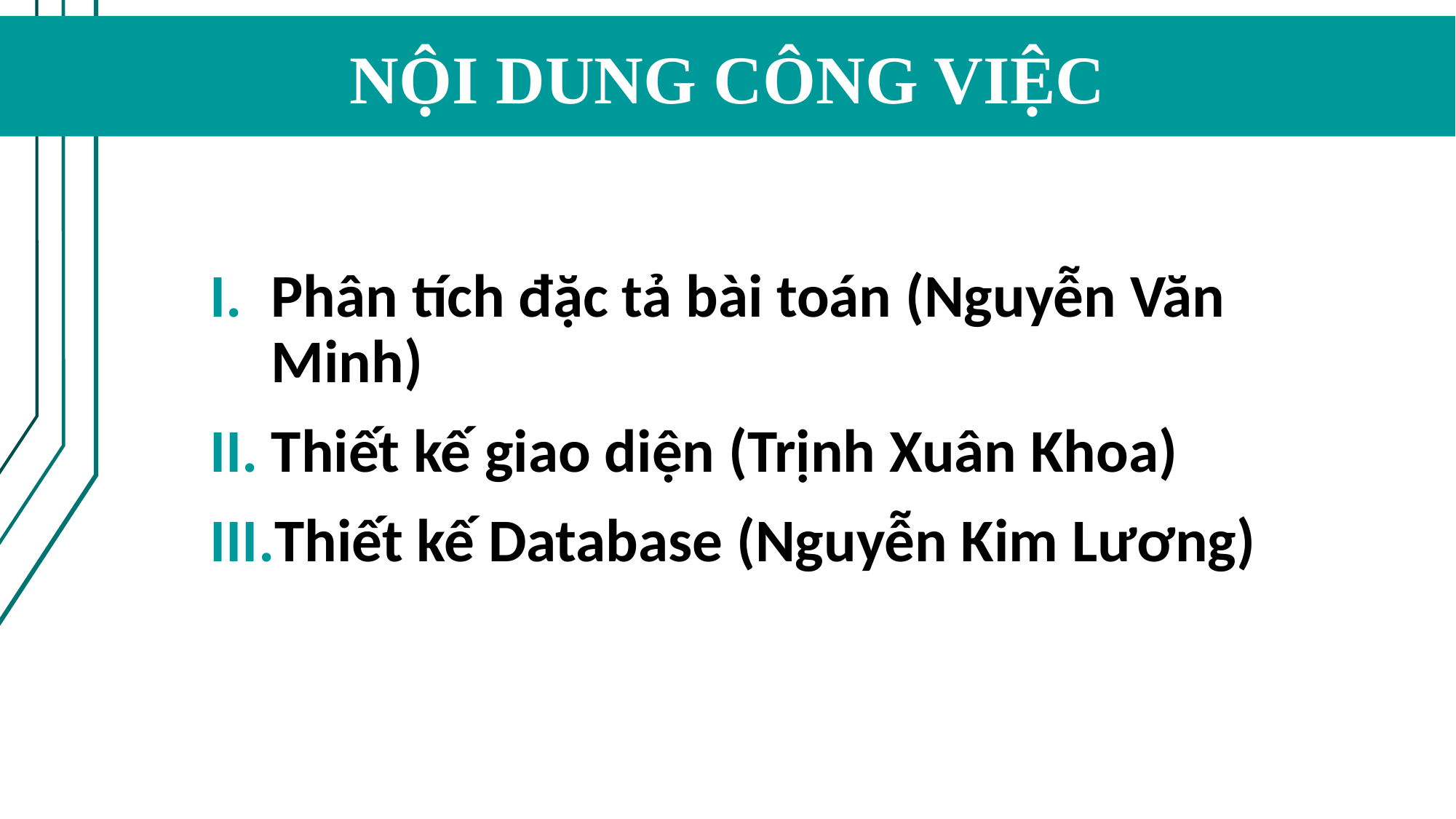

NỘI DUNG CÔNG VIỆC
Phân tích đặc tả bài toán (Nguyễn Văn Minh)
Thiết kế giao diện (Trịnh Xuân Khoa)
Thiết kế Database (Nguyễn Kim Lương)